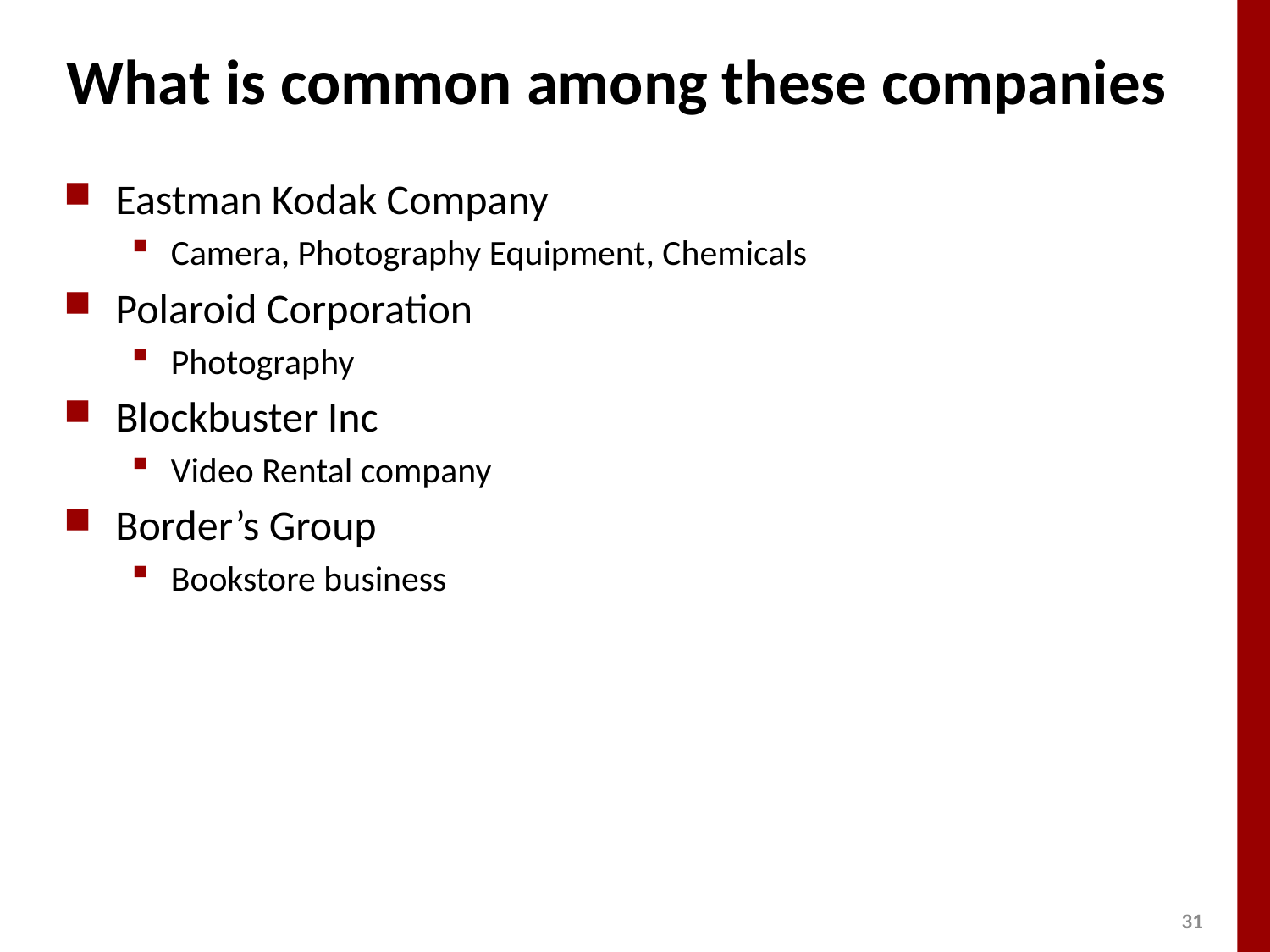

# What is common among these companies
Eastman Kodak Company
Camera, Photography Equipment, Chemicals
Polaroid Corporation
Photography
Blockbuster Inc
Video Rental company
Border’s Group
Bookstore business